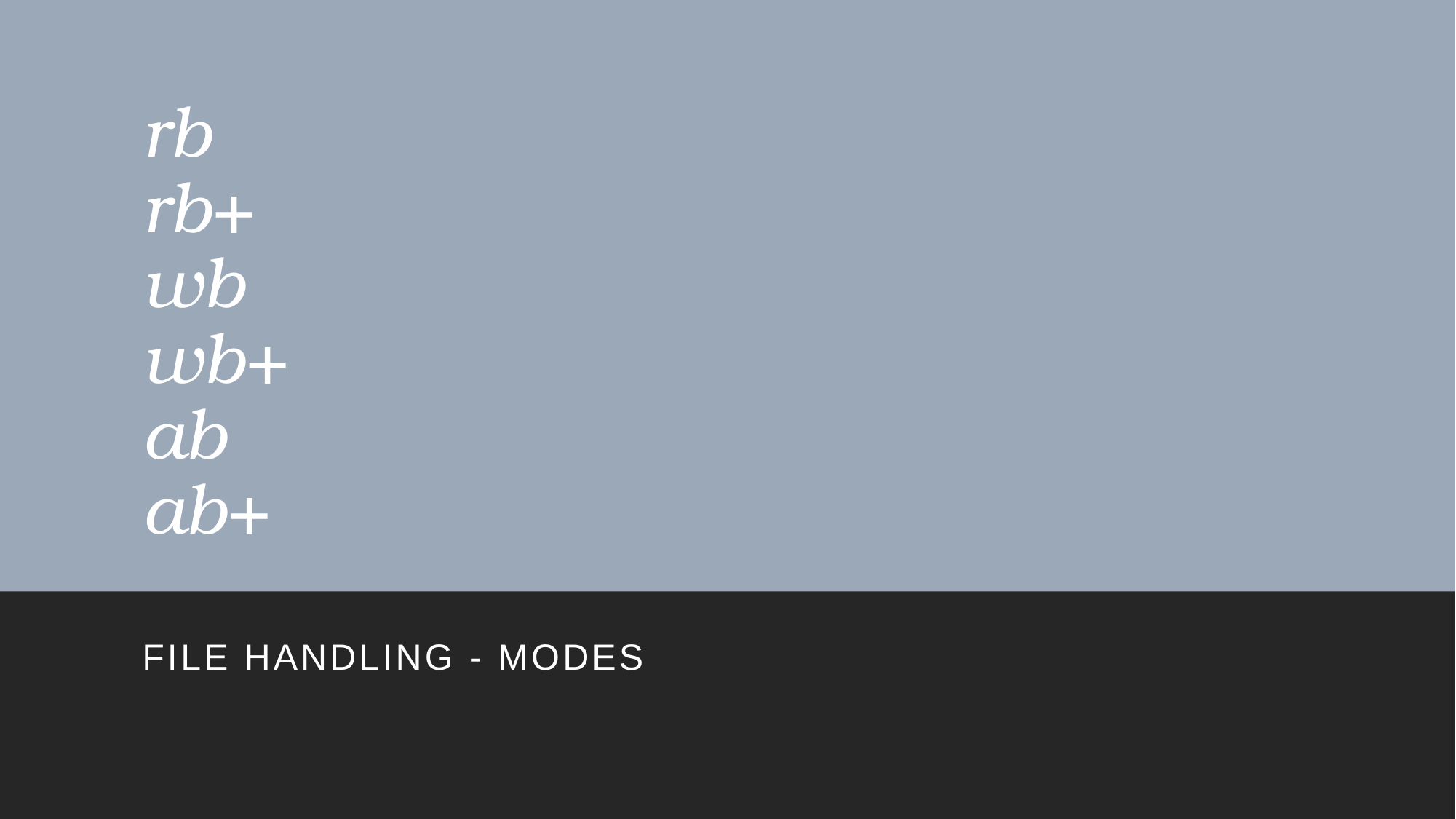

# rb rb+ wb wb+ ab ab+

File handling - modes